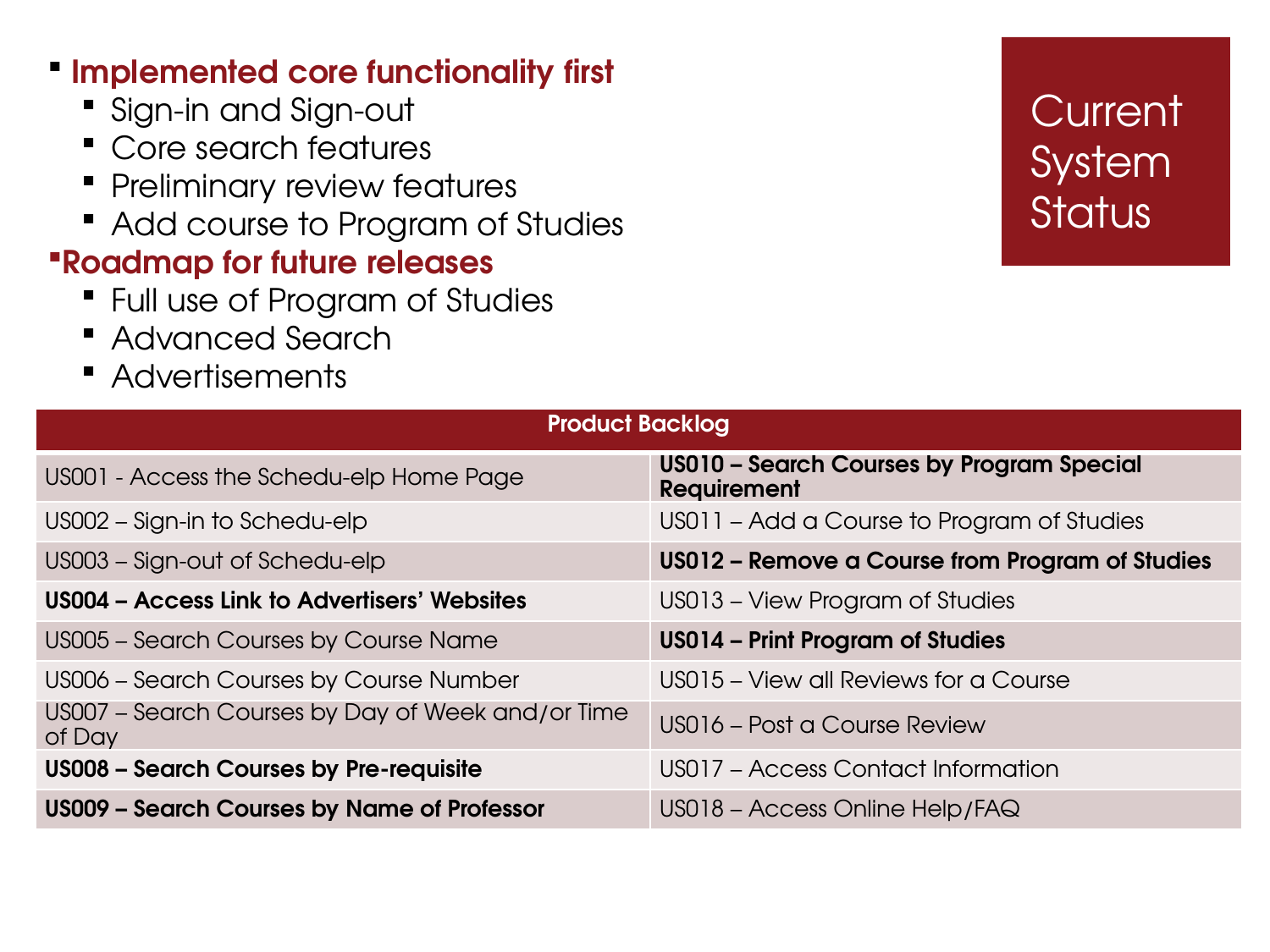

Implemented core functionality first
Sign-in and Sign-out
Core search features
Preliminary review features
Add course to Program of Studies
Roadmap for future releases
Full use of Program of Studies
Advanced Search
Advertisements

# Current System Status
| Product Backlog |  |
| --- | --- |
| US001 - Access the Schedu-elp Home Page | US010 – Search Courses by Program Special Requirement |
| US002 – Sign-in to Schedu-elp | US011 – Add a Course to Program of Studies |
| US003 – Sign-out of Schedu-elp | US012 – Remove a Course from Program of Studies |
| US004 – Access Link to Advertisers’ Websites | US013 – View Program of Studies |
| US005 – Search Courses by Course Name | US014 – Print Program of Studies |
| US006 – Search Courses by Course Number | US015 – View all Reviews for a Course |
| US007 – Search Courses by Day of Week and/or Time of Day | US016 – Post a Course Review |
| US008 – Search Courses by Pre-requisite | US017 – Access Contact Information |
| US009 – Search Courses by Name of Professor | US018 – Access Online Help/FAQ |